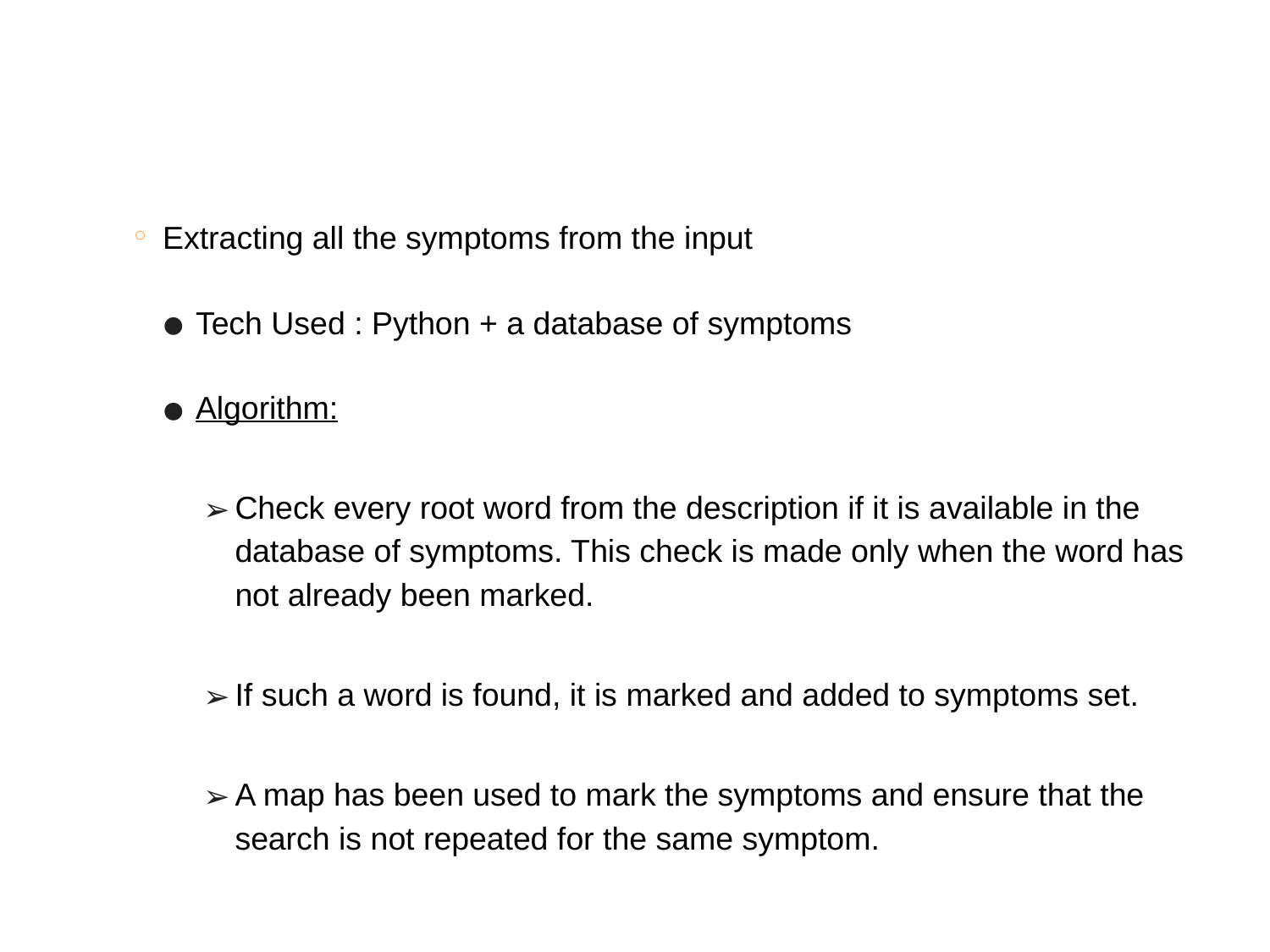

#
Extracting all the symptoms from the input

Tech Used : Python + a database of symptoms

Algorithm:

Check every root word from the description if it is available in the database of symptoms. This check is made only when the word has not already been marked.

If such a word is found, it is marked and added to symptoms set.

A map has been used to mark the symptoms and ensure that the search is not repeated for the same symptom.